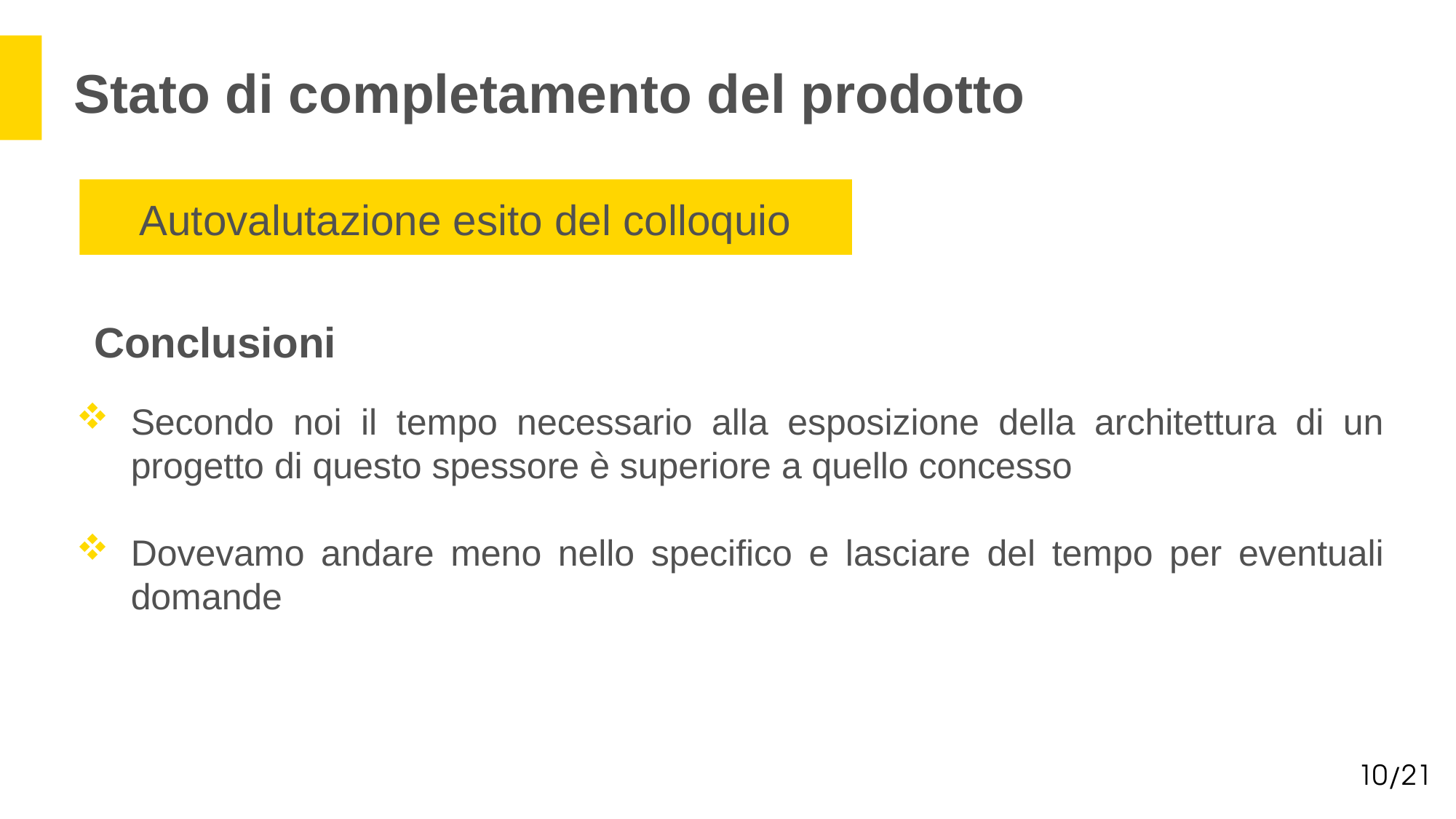

Stato di completamento del prodotto

Autovalutazione esito del colloquio
Conclusioni
Secondo noi il tempo necessario alla esposizione della architettura di un progetto di questo spessore è superiore a quello concesso

Dovevamo andare meno nello specifico e lasciare del tempo per eventuali domande
10/21